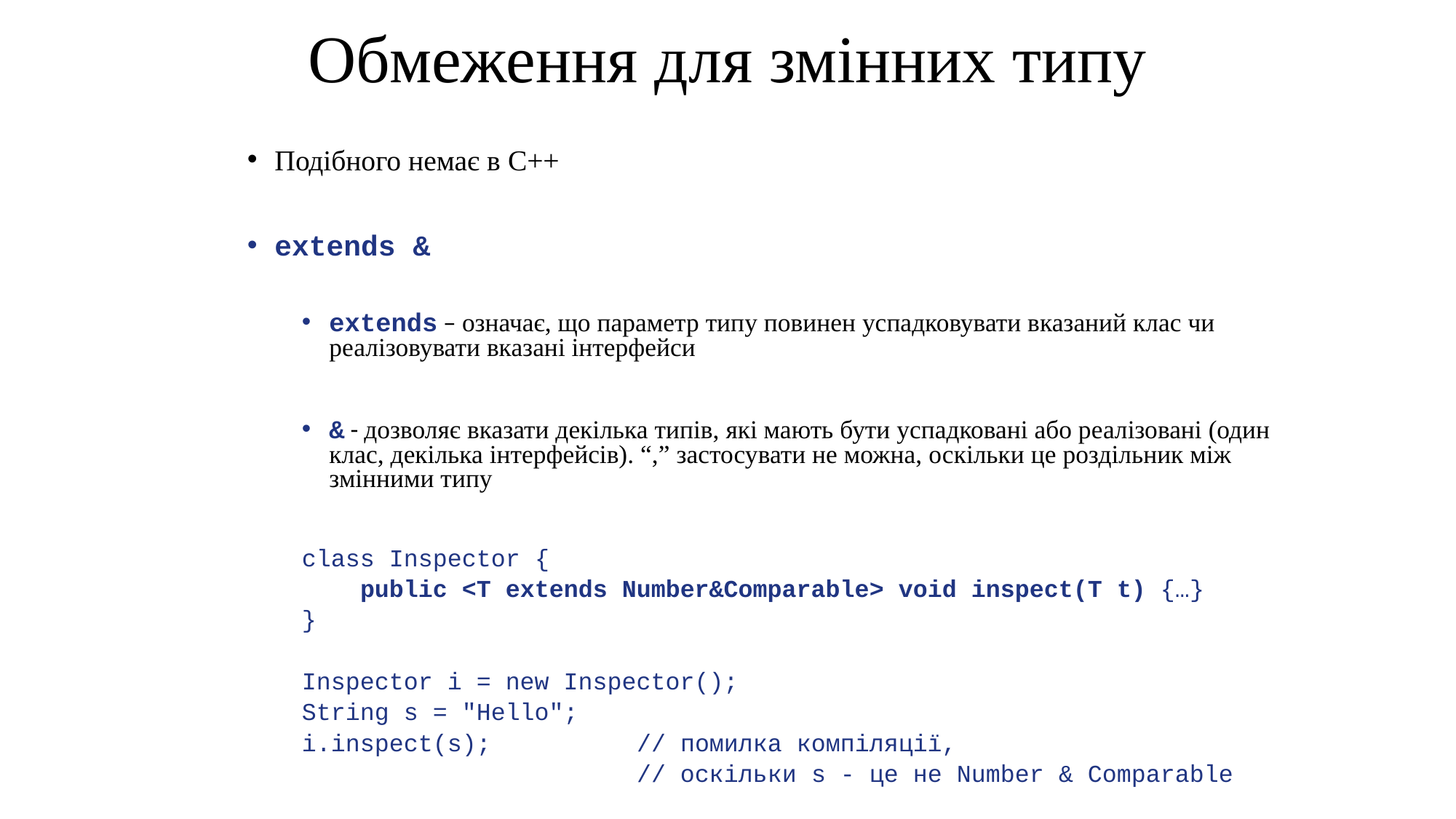

# Обмеження для змінних типу
Подібного немає в C++

extends &

extends – означає, що параметр типу повинен успадковувати вказаний клас чи реалізовувати вказані інтерфейси

& - дозволяє вказати декілька типів, які мають бути успадковані або реалізовані (один клас, декілька інтерфейсів). “,” застосувати не можна, оскільки це роздільник між змінними типу

class Inspector {
    public <T extends Number&Comparable> void inspect(T t) {…}
}

Inspector i = new Inspector();
String s = "Hello";
i.inspect(s);          // помилка компіляції,
                       // оскільки s - це не Number & Comparable